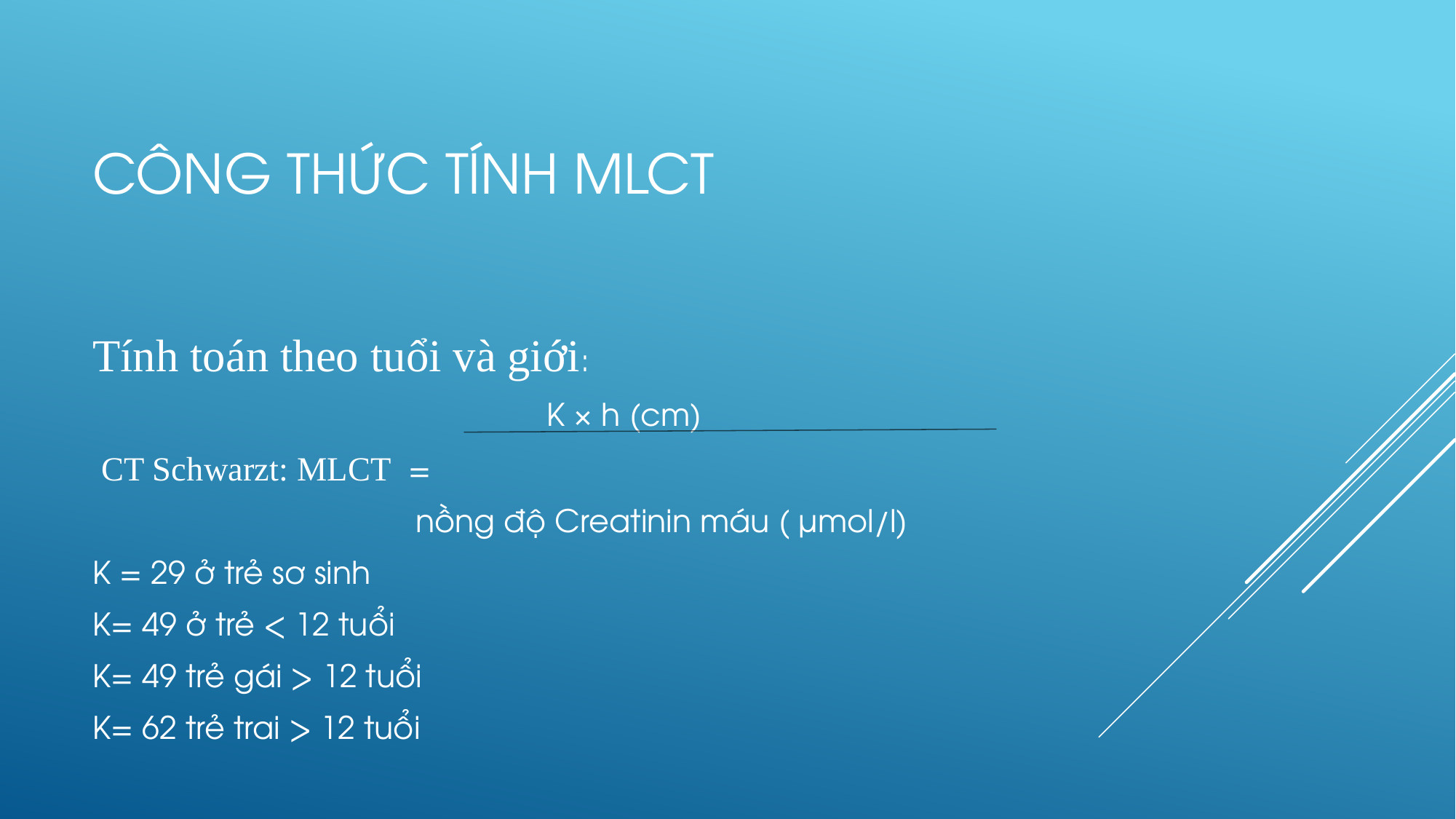

# Công thức tính MLCT
Tính toán theo tuổi và giới:
                                                    K × h (cm)
 CT Schwarzt: MLCT  =
                                     nồng độ Creatinin máu ( µmol/l)
K = 29 ở trẻ sơ sinh
K= 49 ở trẻ < 12 tuổi
K= 49 trẻ gái > 12 tuổi
K= 62 trẻ trai > 12 tuổi